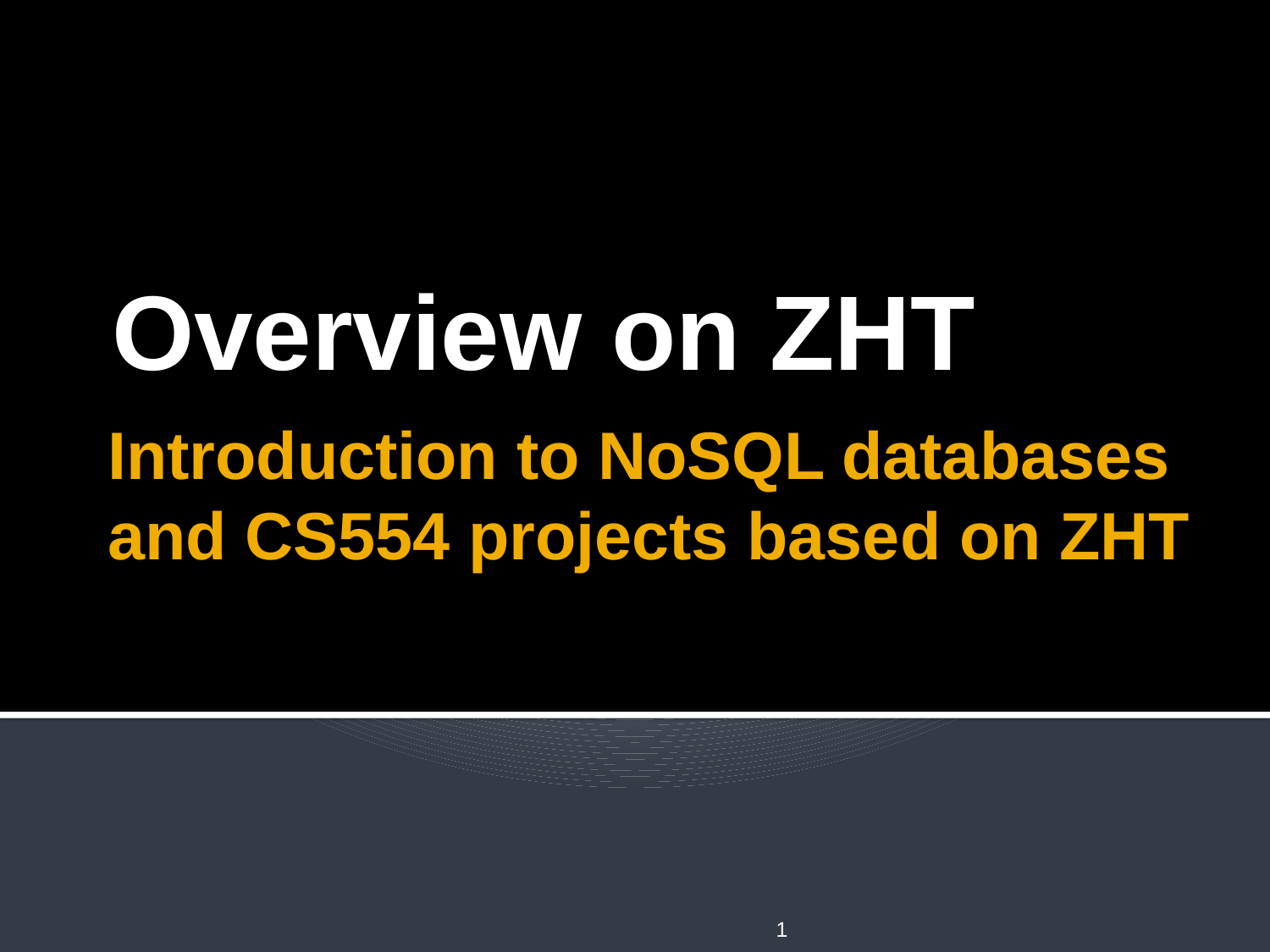

Overview on ZHT
# Introduction to NoSQL databases and CS554 projects based on ZHT
1